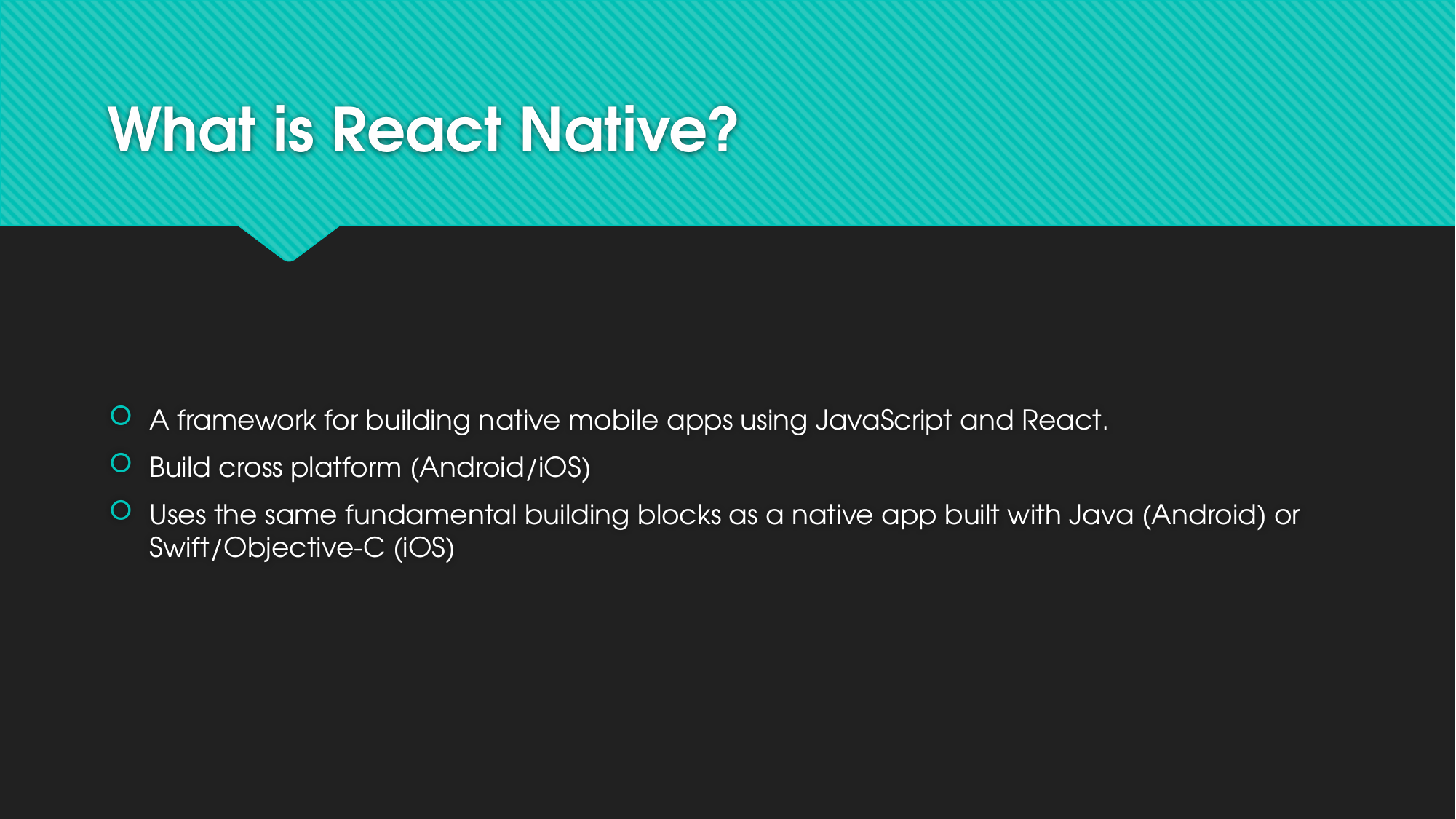

# What is React Native?
A framework for building native mobile apps using JavaScript and React.
Build cross platform (Android/iOS)
Uses the same fundamental building blocks as a native app built with Java (Android) or
Swift/Objective-C (iOS)